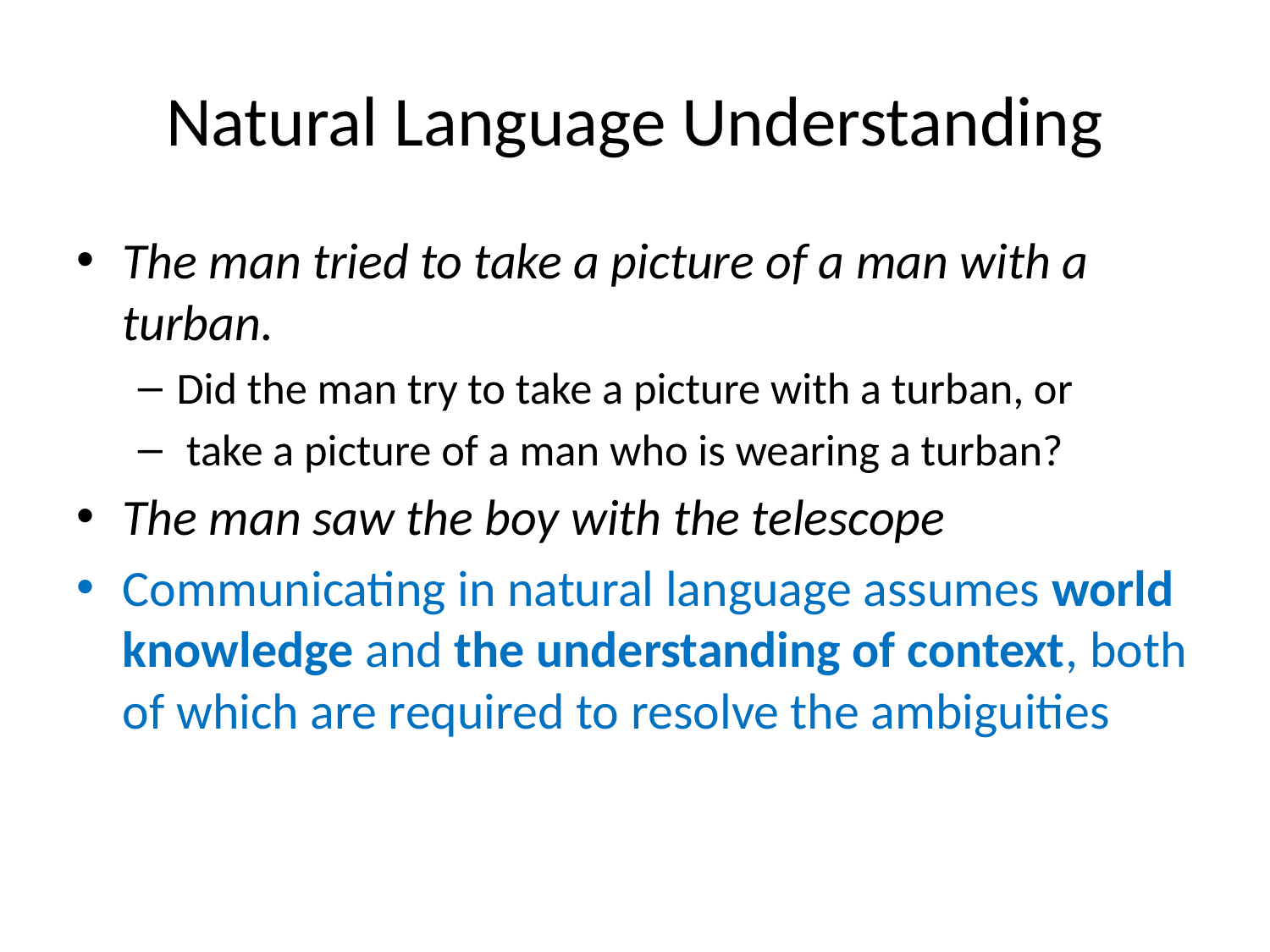

# Natural Language Understanding
The man tried to take a picture of a man with a turban.
Did the man try to take a picture with a turban, or
 take a picture of a man who is wearing a turban?
The man saw the boy with the telescope
Communicating in natural language assumes world knowledge and the understanding of context, both of which are required to resolve the ambiguities